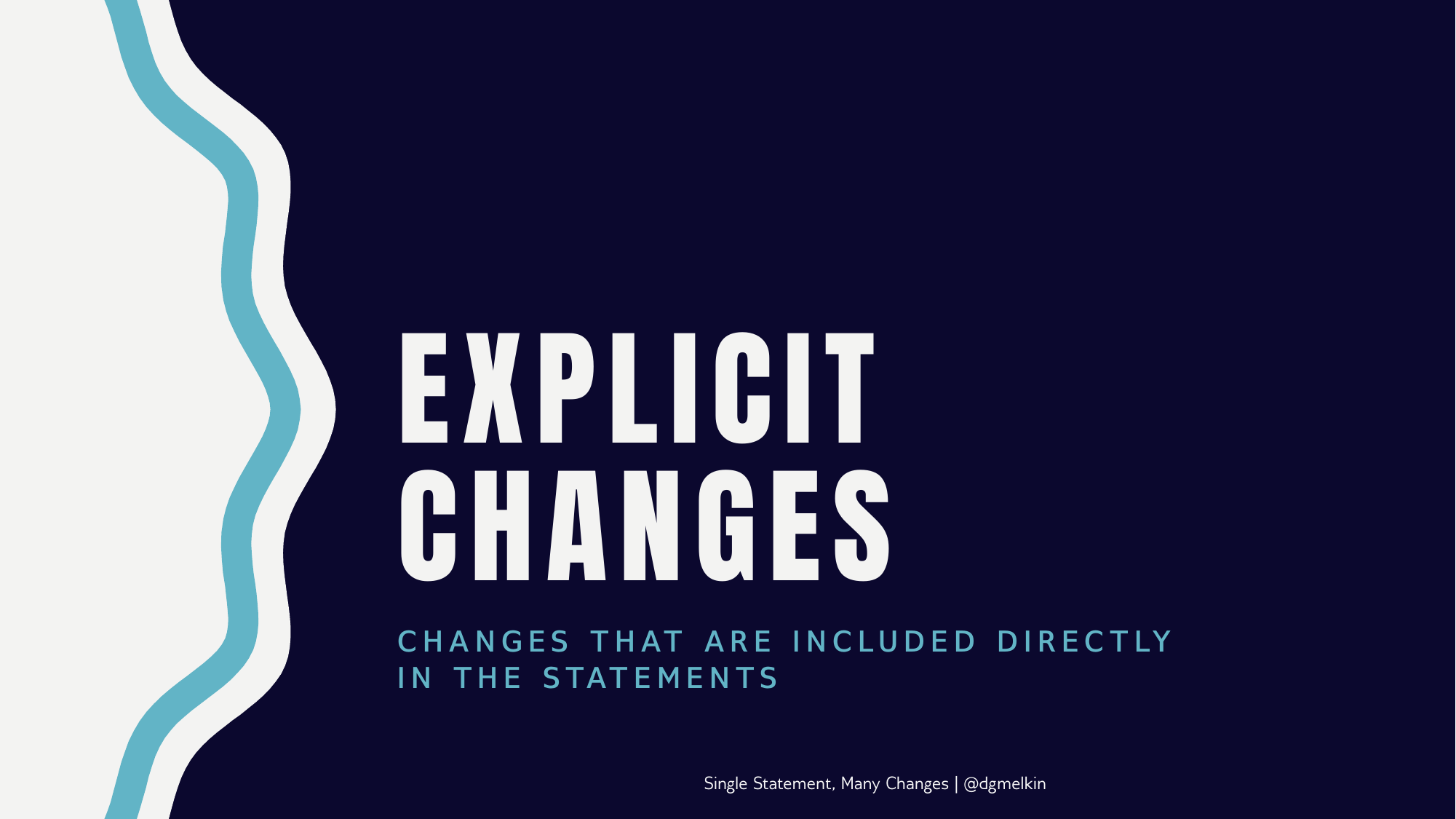

# EXPLICIT Changes
Changes that are Included Directly In the Statements
Single Statement, Many Changes | @dgmelkin